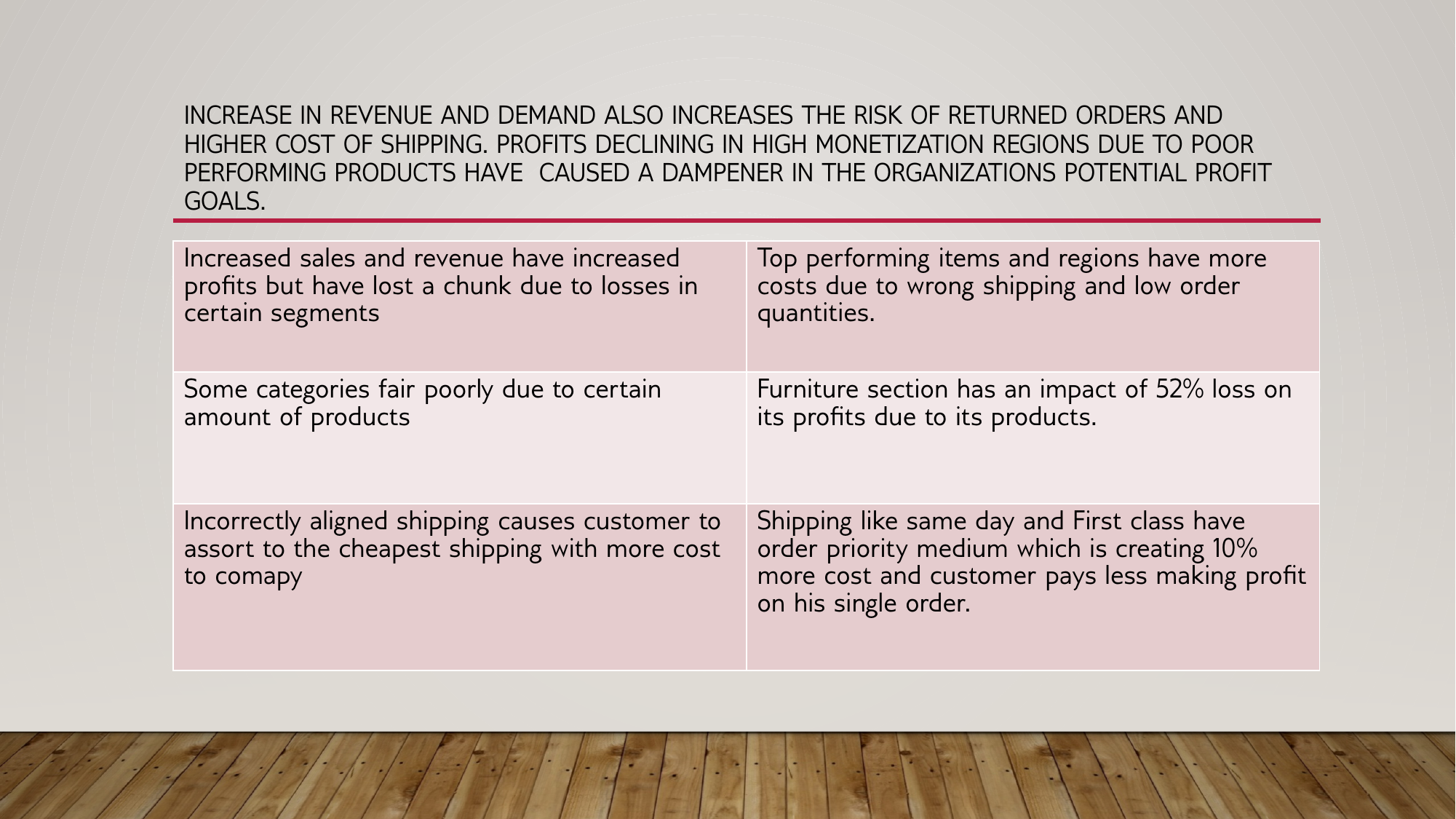

# Increase in revenue and demand also increases the risk of returned orders and higher cost of shipping. Profits declining in high Monetization regions due to poor performing products have  caused a dampener in the organizations potential profit goals.
| Increased sales and revenue have increased profits but have lost a chunk due to losses in certain segments | Top performing items and regions have more costs due to wrong shipping and low order quantities. |
| --- | --- |
| Some categories fair poorly due to certain amount of products | Furniture section has an impact of 52% loss on its profits due to its products. |
| Incorrectly aligned shipping causes customer to assort to the cheapest shipping with more cost to comapy | Shipping like same day and First class have order priority medium which is creating 10% more cost and customer pays less making profit on his single order. |